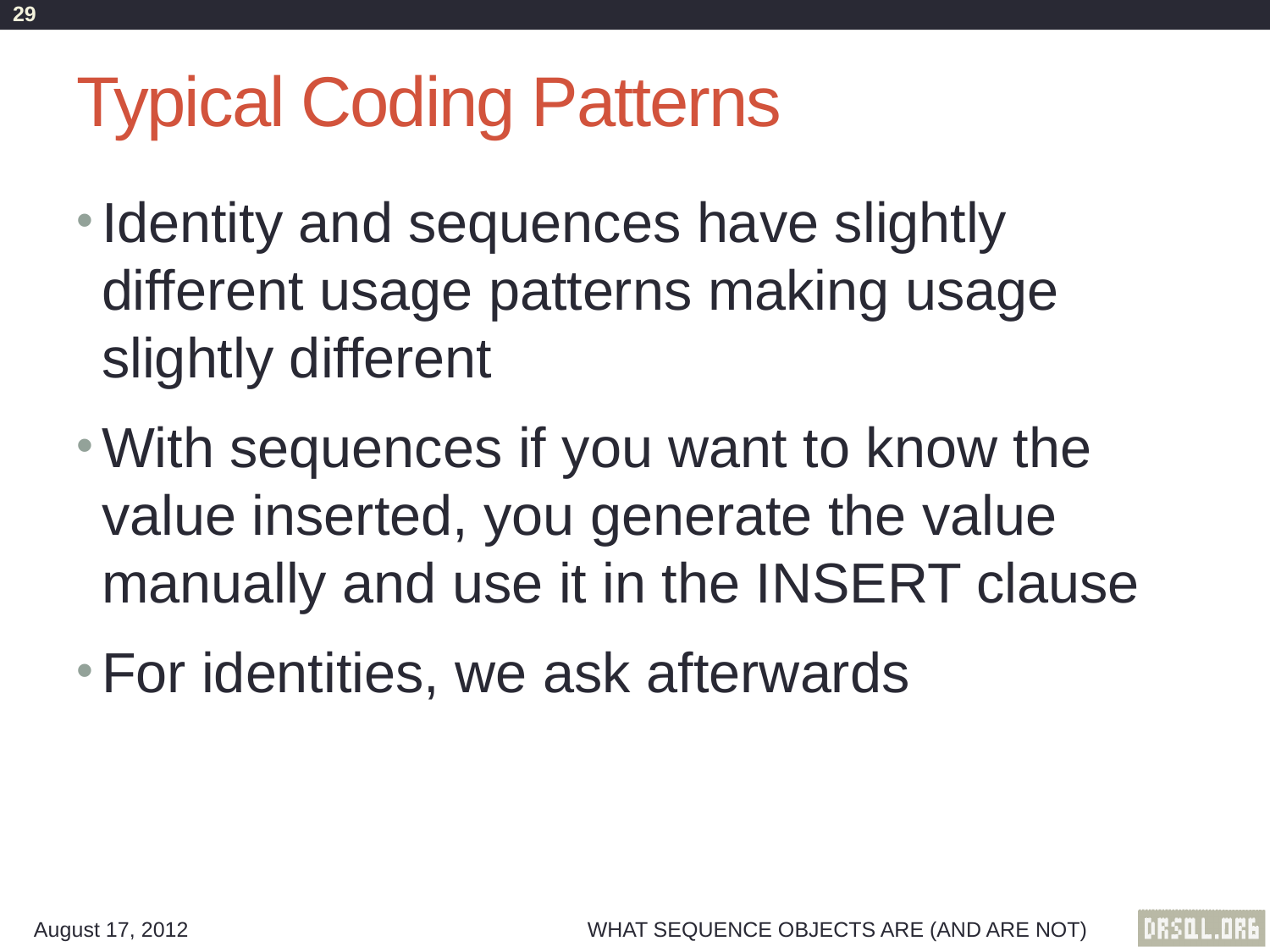

29
# Typical Coding Patterns
Identity and sequences have slightly different usage patterns making usage slightly different
With sequences if you want to know the value inserted, you generate the value manually and use it in the INSERT clause
For identities, we ask afterwards

What Sequence Objects Are (And Are Not)
August 17, 2012